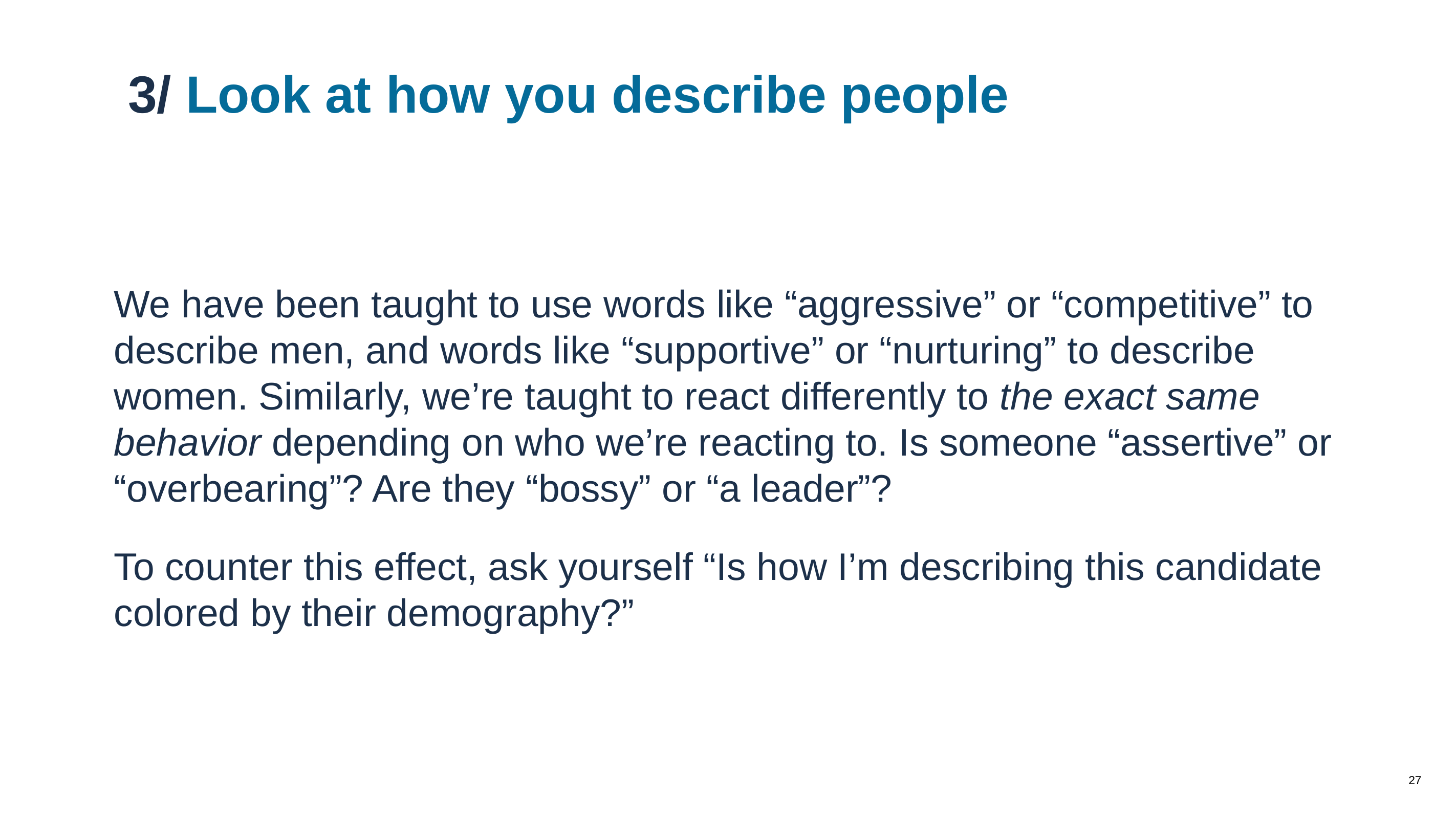

# 3/ Look at how you describe people
We have been taught to use words like “aggressive” or “competitive” to describe men, and words like “supportive” or “nurturing” to describe women. Similarly, we’re taught to react differently to the exact same behavior depending on who we’re reacting to. Is someone “assertive” or “overbearing”? Are they “bossy” or “a leader”?
To counter this effect, ask yourself “Is how I’m describing this candidate colored by their demography?”
27